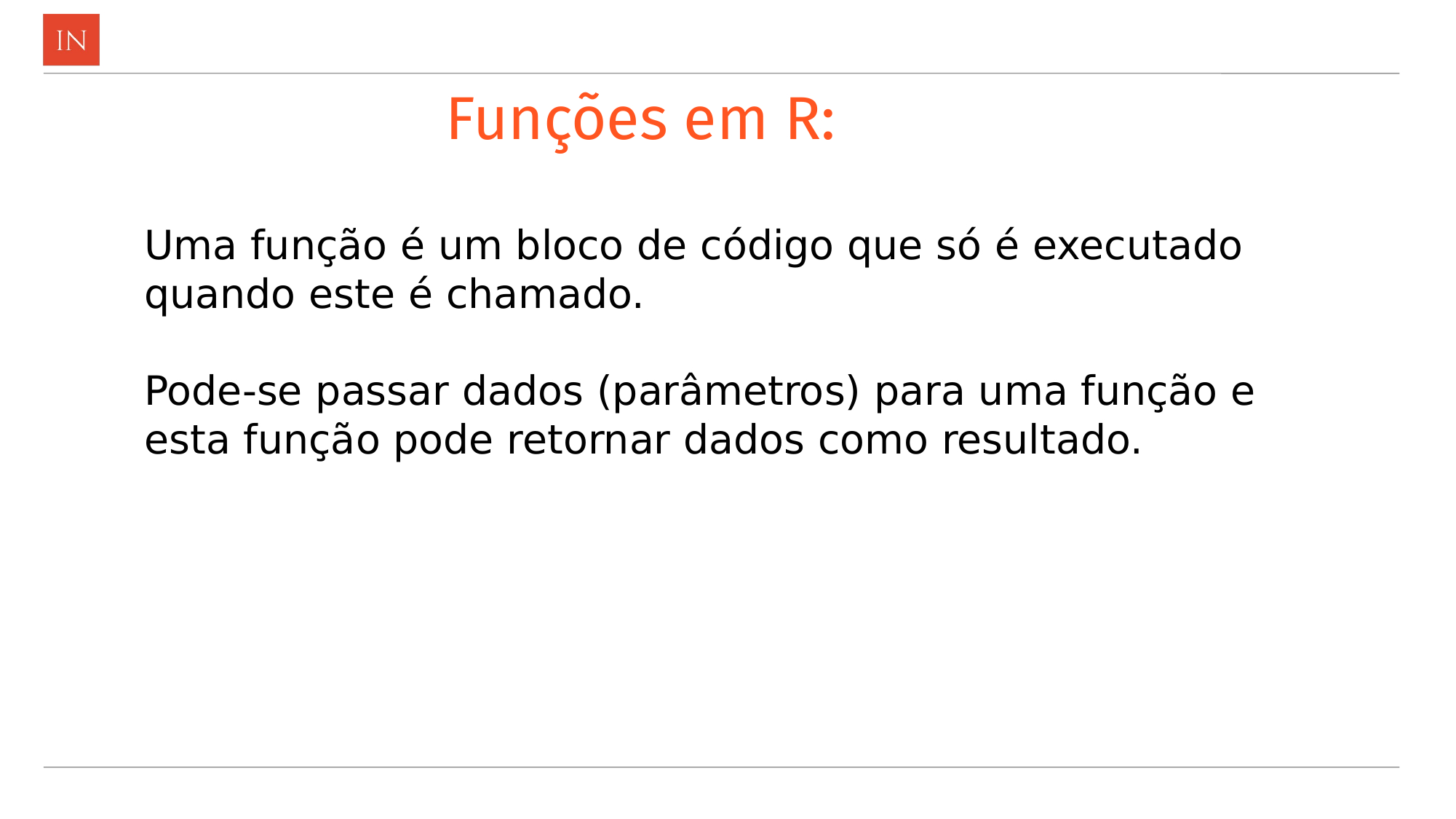

# Funções em R:
Uma função é um bloco de código que só é executado quando este é chamado.

Pode-se passar dados (parâmetros) para uma função e esta função pode retornar dados como resultado.